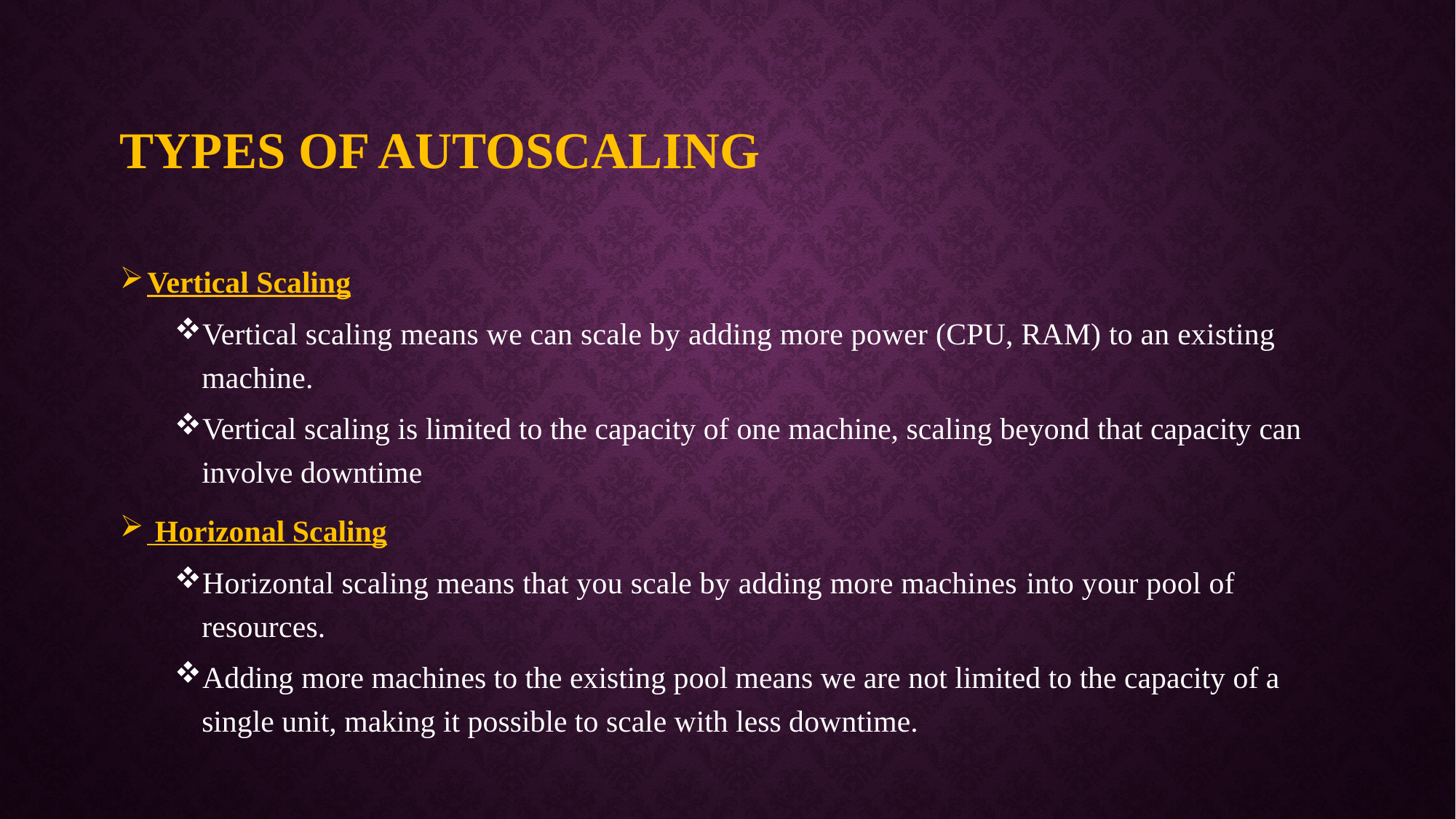

# Types of autoscaling
Vertical Scaling
Vertical scaling means we can scale by adding more power (CPU, RAM) to an existing machine.
Vertical scaling is limited to the capacity of one machine, scaling beyond that capacity can involve downtime
 Horizonal Scaling
Horizontal scaling means that you scale by adding more machines into your pool of resources.
Adding more machines to the existing pool means we are not limited to the capacity of a single unit, making it possible to scale with less downtime.